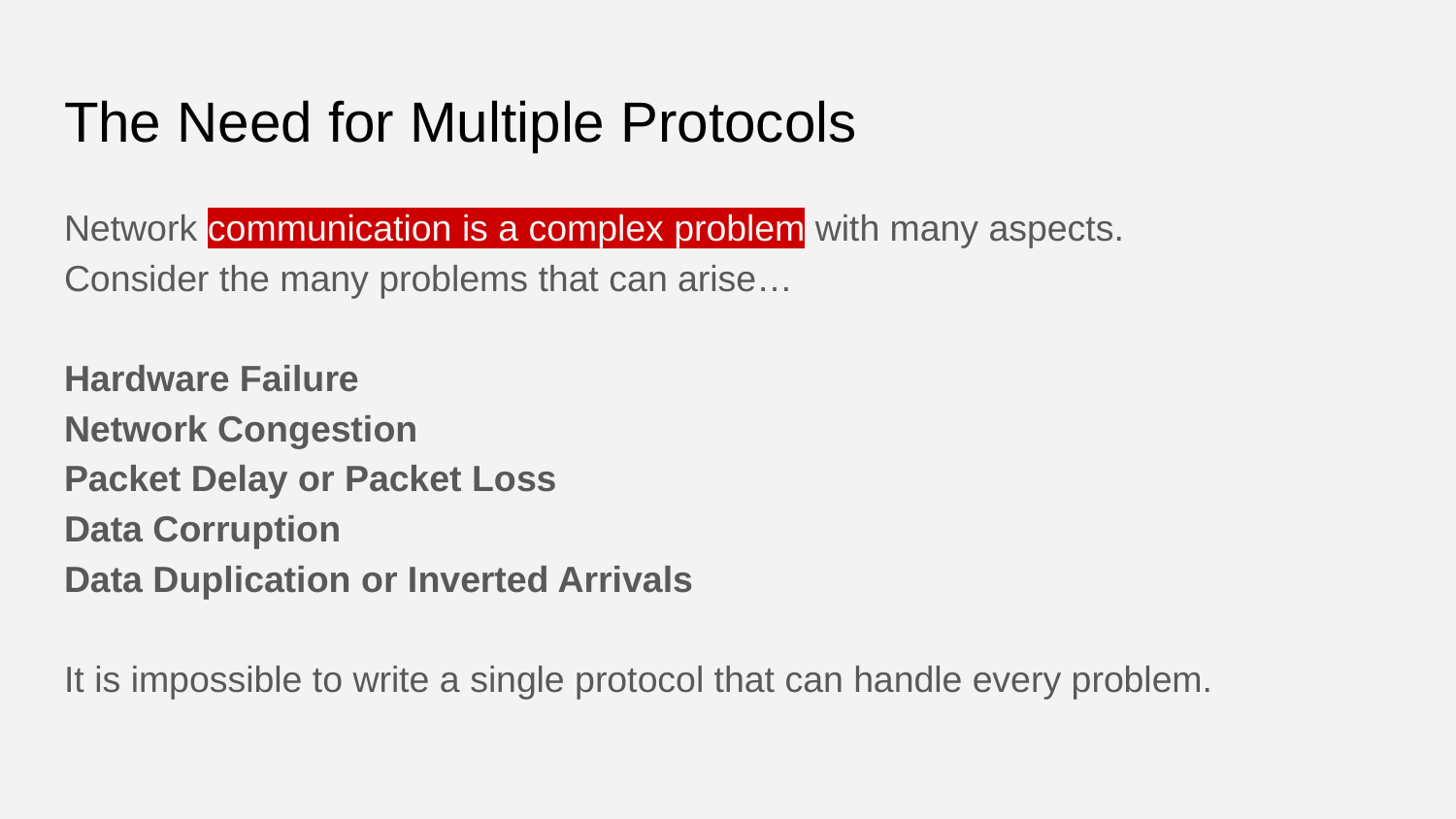

# The Need for Multiple Protocols
Network communication is a complex problem with many aspects.
Consider the many problems that can arise…
Hardware Failure
Network Congestion
Packet Delay or Packet Loss
Data Corruption
Data Duplication or Inverted Arrivals
It is impossible to write a single protocol that can handle every problem.